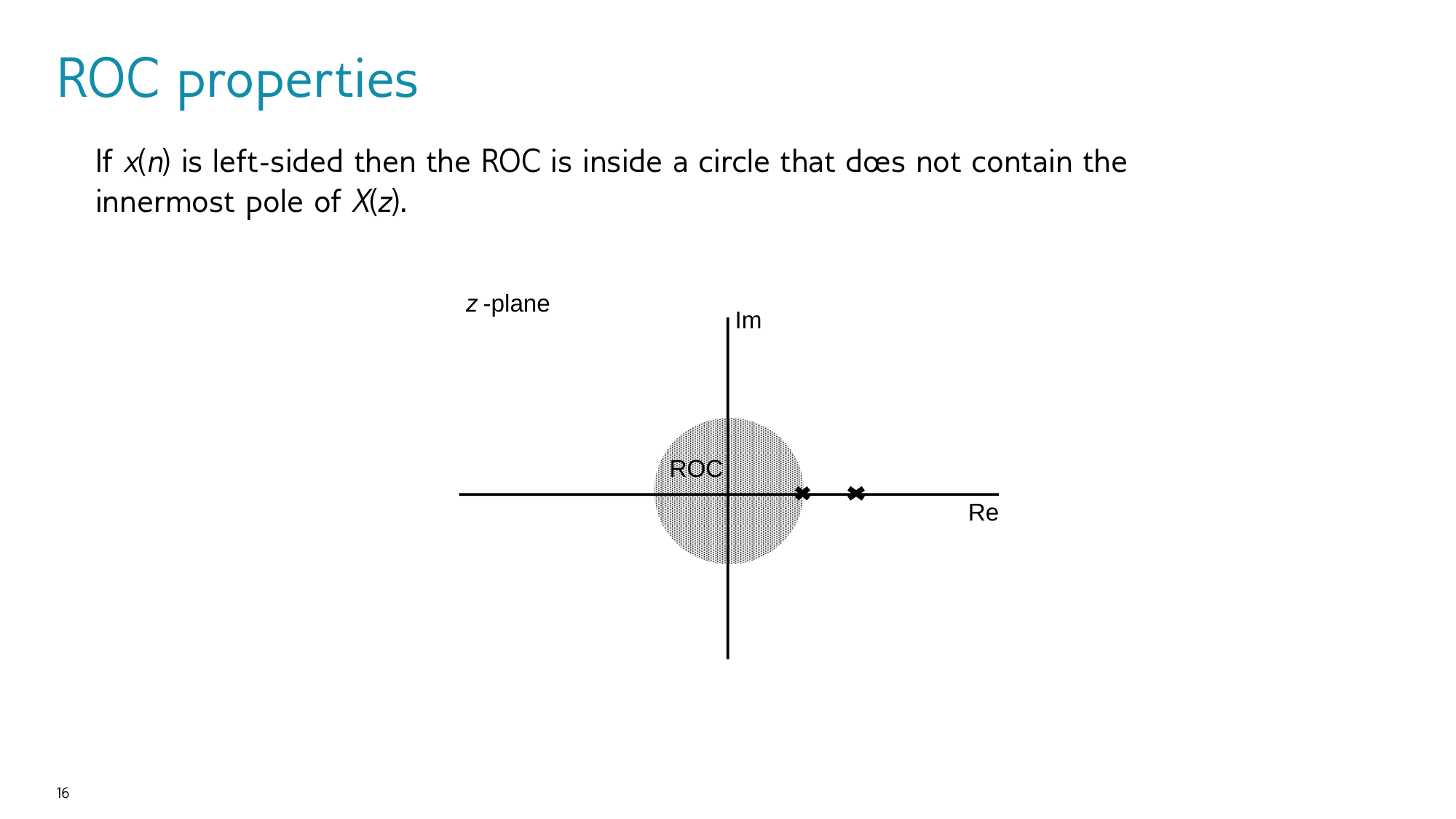

# ROC properties
If x(n) is left-sided then the ROC is inside a circle that does not contain the innermost pole of X(z).

z
-plane

Im

ROC

Re